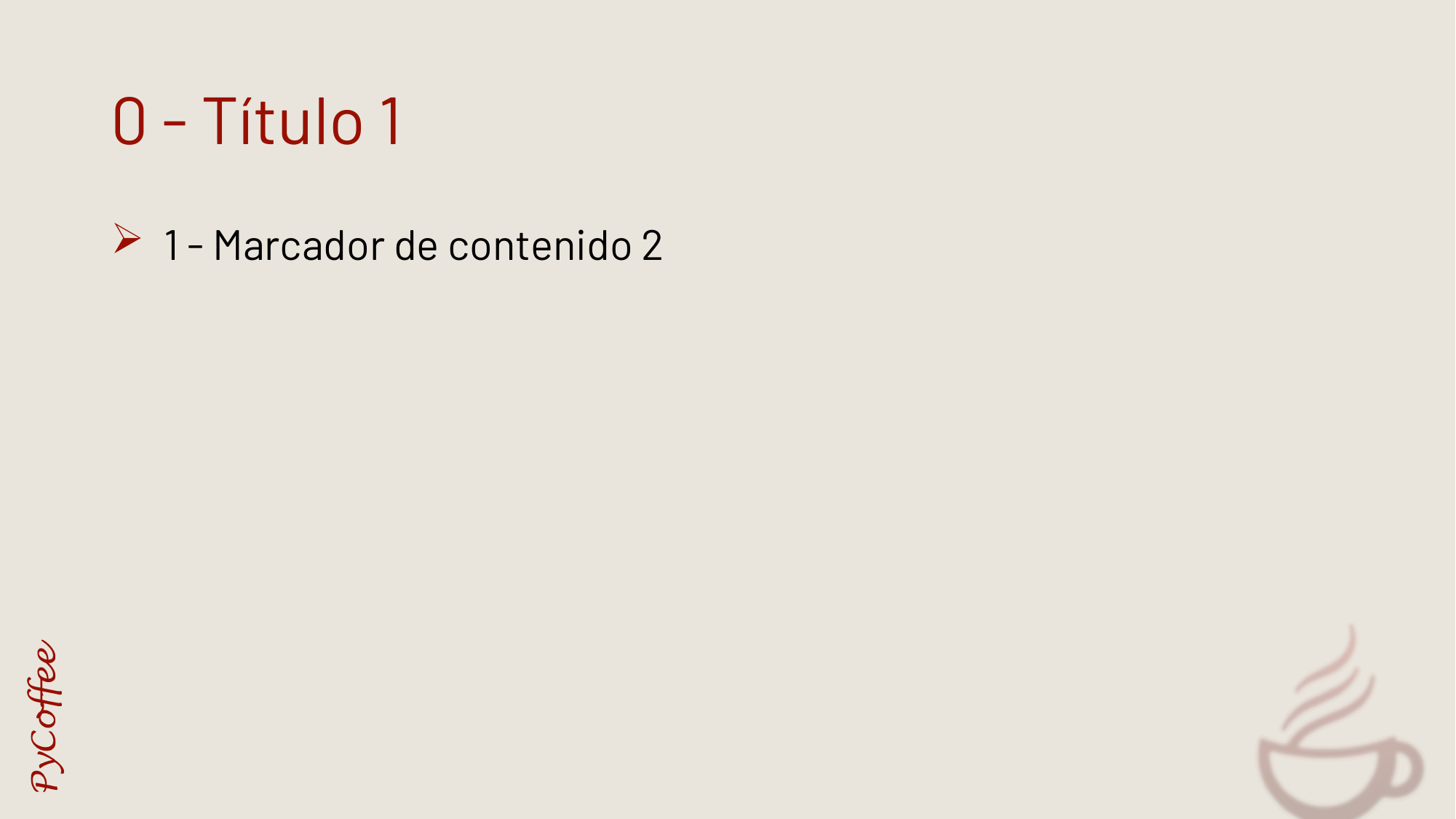

# 0 - Título 1
1 - Marcador de contenido 2